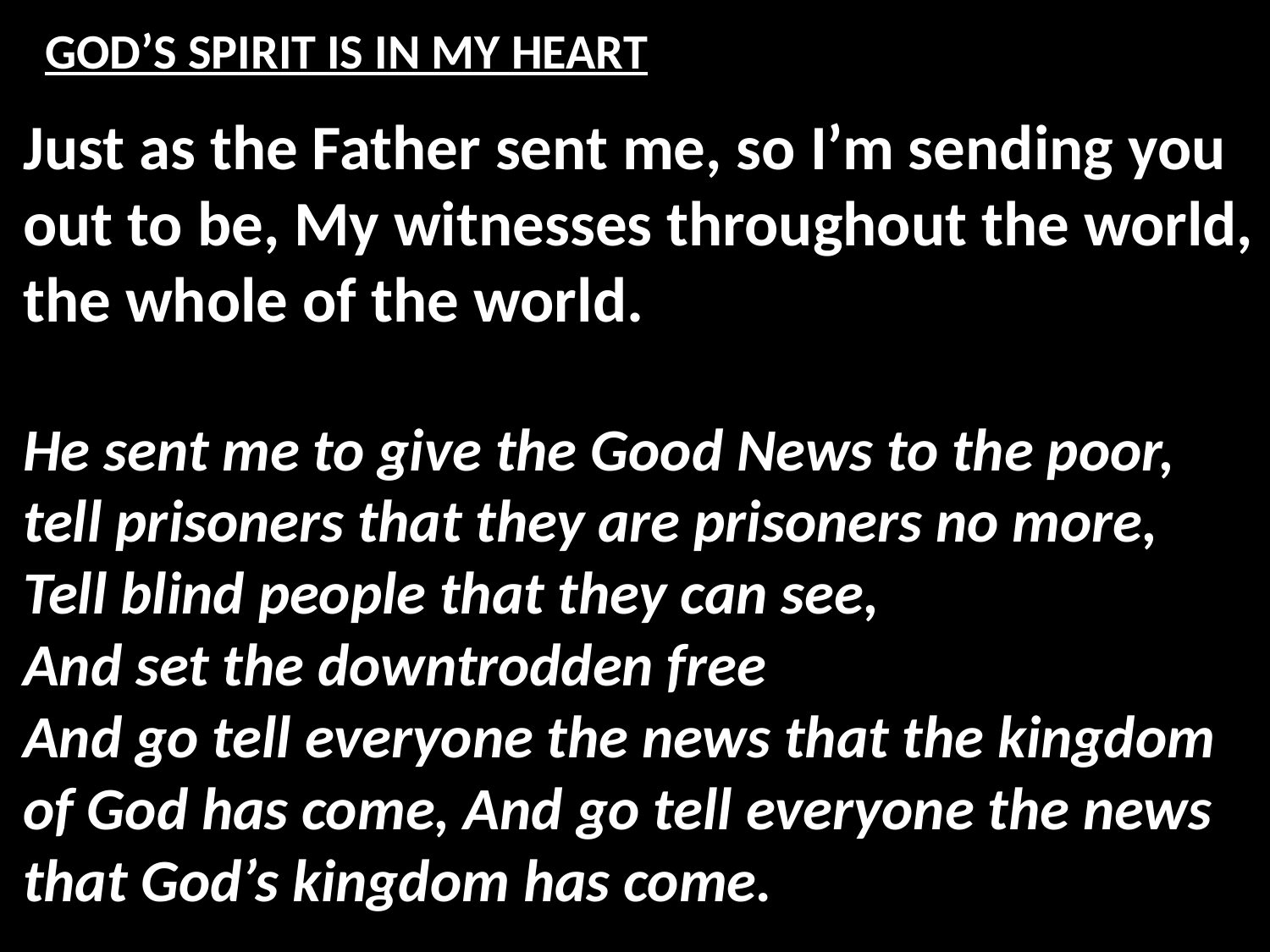

# GOD’S SPIRIT IS IN MY HEART
Just as the Father sent me, so I’m sending you out to be, My witnesses throughout the world,
the whole of the world.

He sent me to give the Good News to the poor,
tell prisoners that they are prisoners no more,
Tell blind people that they can see,
And set the downtrodden free
And go tell everyone the news that the kingdom of God has come, And go tell everyone the news that God’s kingdom has come.